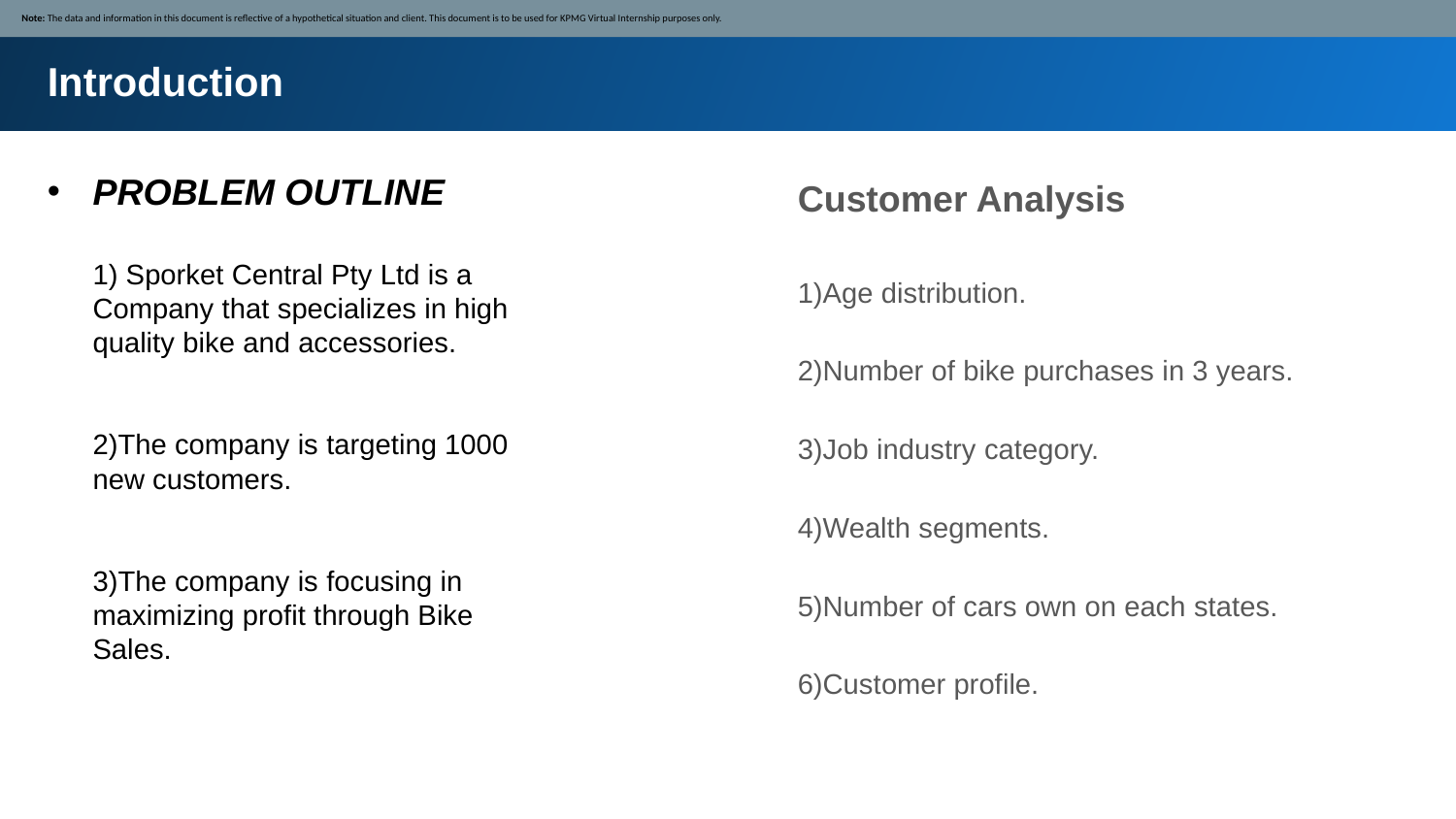

Note: The data and information in this document is reflective of a hypothetical situation and client. This document is to be used for KPMG Virtual Internship purposes only.
Introduction
# PROBLEM OUTLINE 1) Sporket Central Pty Ltd is a Company that specializes in high quality bike and accessories. 2)The company is targeting 1000 new customers. 3)The company is focusing in maximizing profit through Bike Sales.
Customer Analysis

1)Age distribution.

2)Number of bike purchases in 3 years.

3)Job industry category.

4)Wealth segments.

5)Number of cars own on each states.

6)Customer profile.